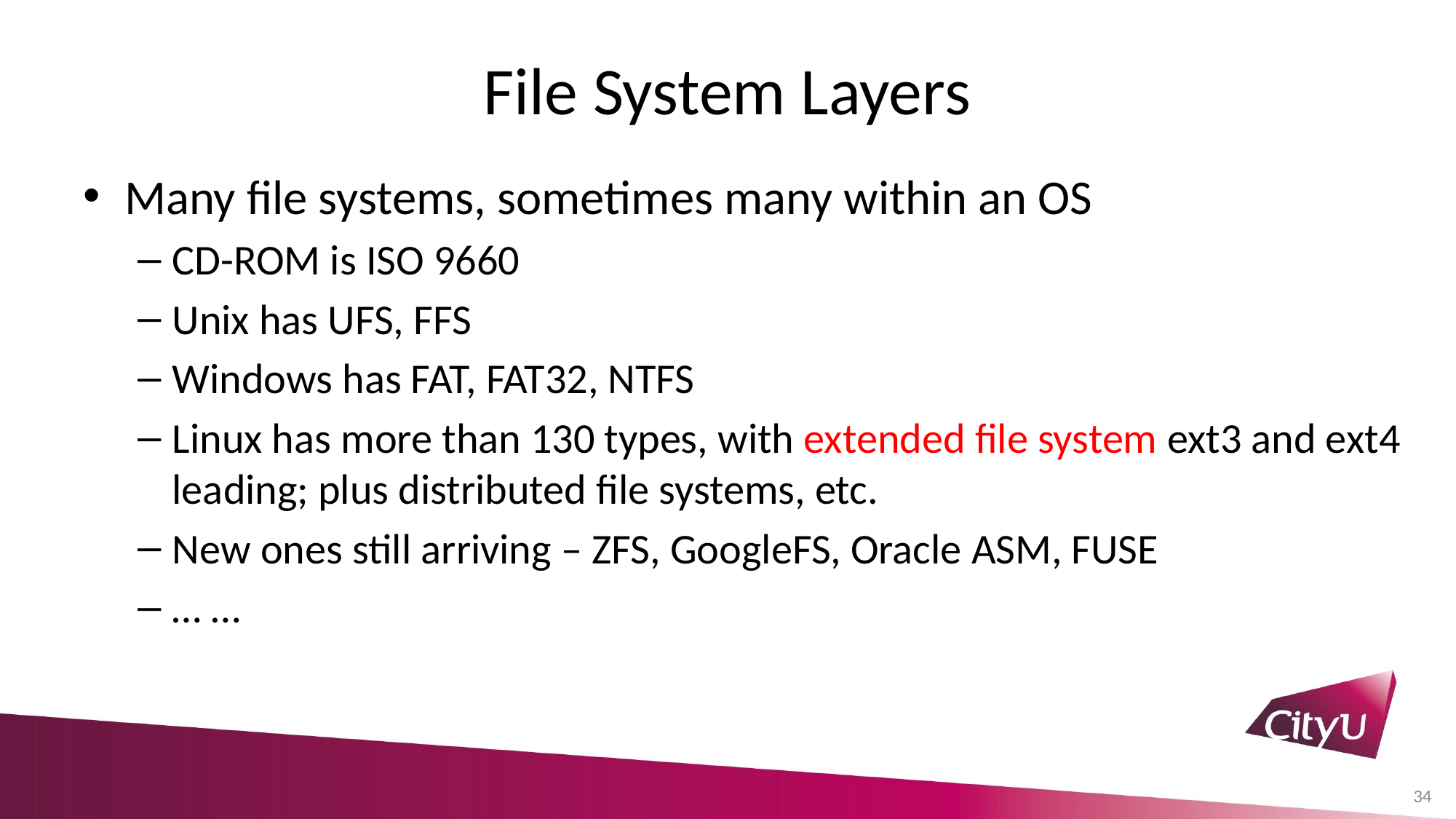

# File System Layers
Many file systems, sometimes many within an OS
CD-ROM is ISO 9660
Unix has UFS, FFS
Windows has FAT, FAT32, NTFS
Linux has more than 130 types, with extended file system ext3 and ext4 leading; plus distributed file systems, etc.
New ones still arriving – ZFS, GoogleFS, Oracle ASM, FUSE
… …

34